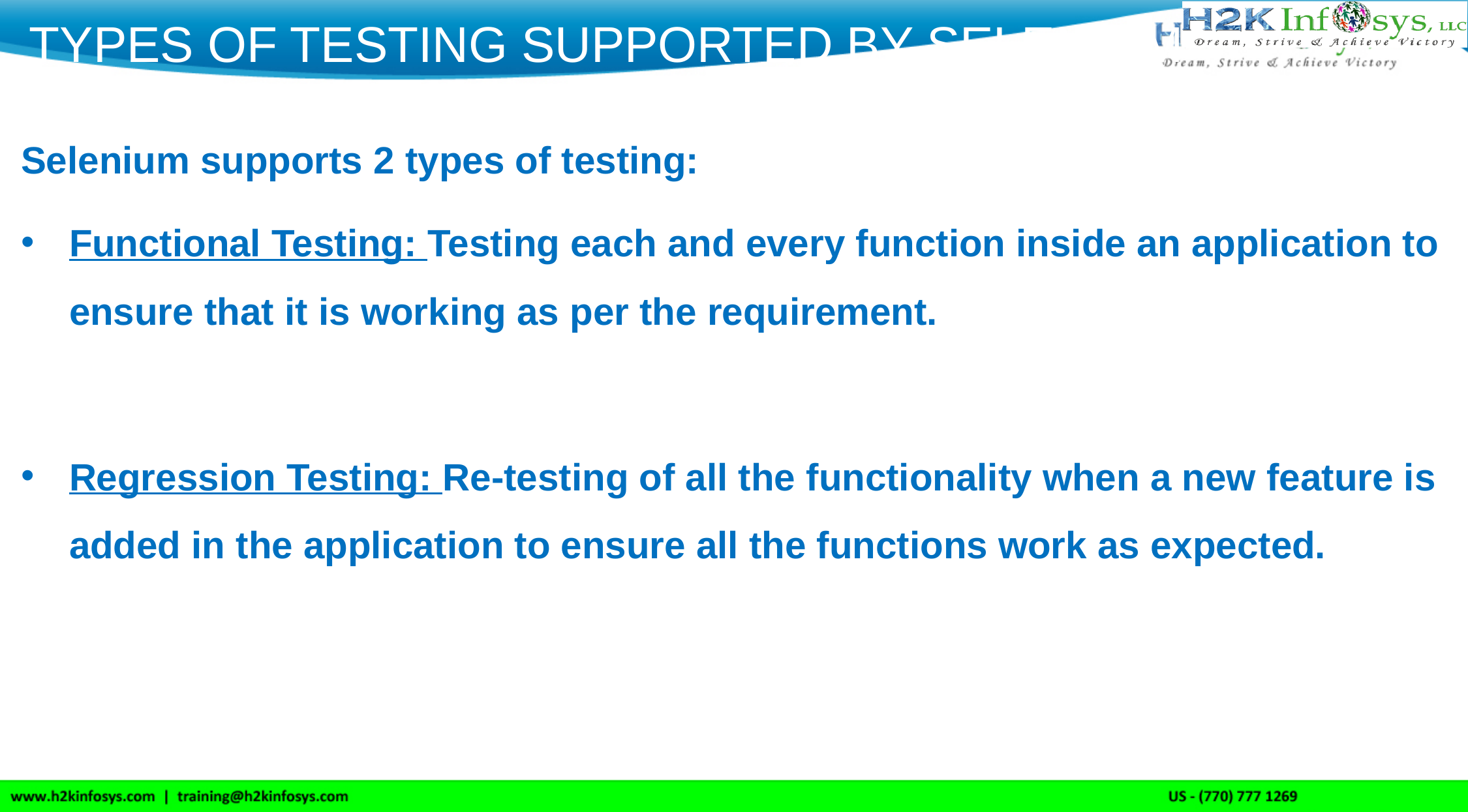

# Types of Testing Supported bY Selenium
Selenium supports 2 types of testing:
Functional Testing: Testing each and every function inside an application to ensure that it is working as per the requirement.

Regression Testing: Re-testing of all the functionality when a new feature is added in the application to ensure all the functions work as expected.